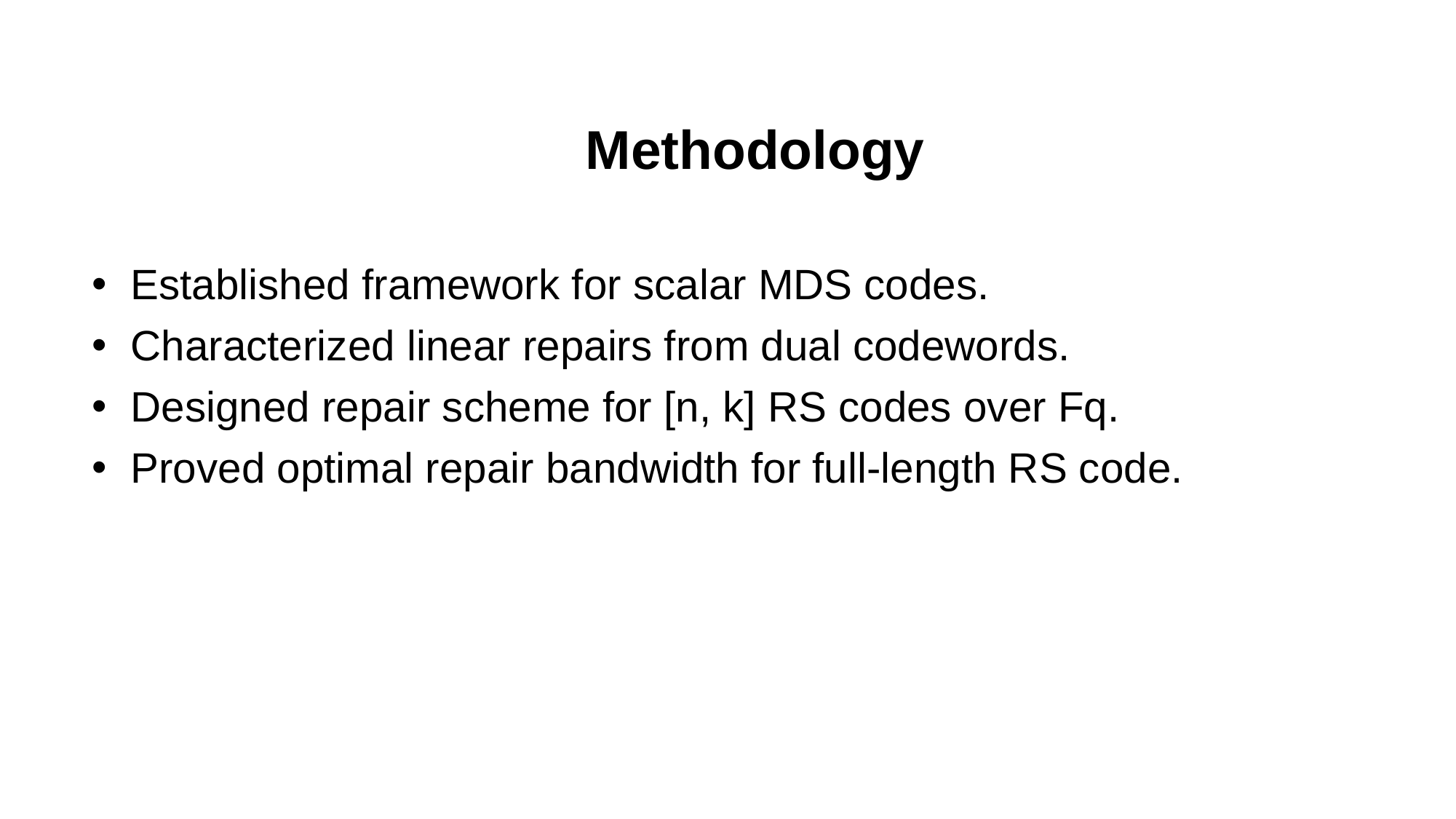

# Methodology
 Established framework for scalar MDS codes.
 Characterized linear repairs from dual codewords.
 Designed repair scheme for [n, k] RS codes over Fq.
 Proved optimal repair bandwidth for full-length RS code.